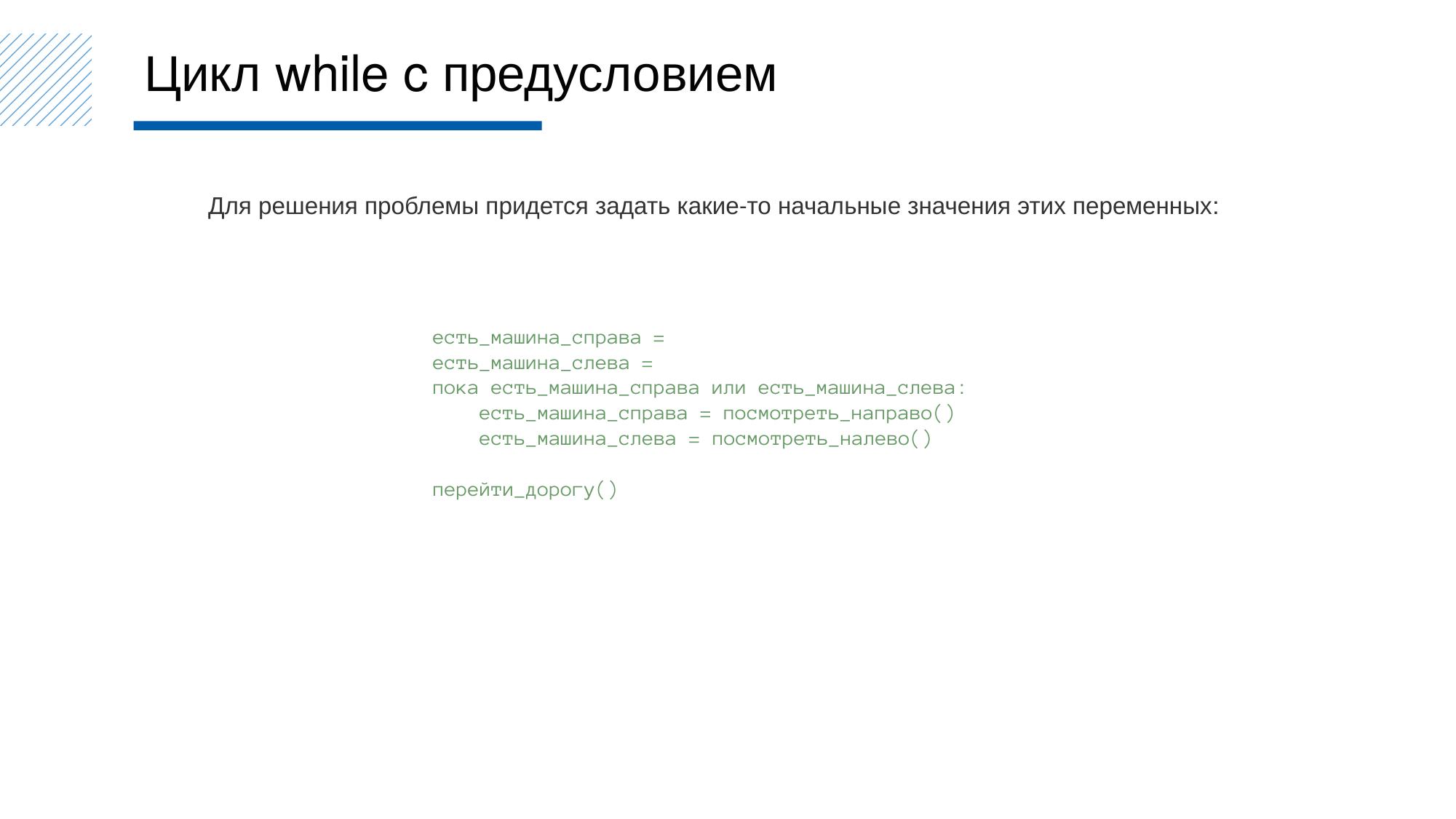

Цикл while c предусловием
Для решения проблемы придется задать какие-то начальные значения этих переменных:
есть_машина_справа =
есть_машина_слева =
пока есть_машина_справа или есть_машина_слева:
    есть_машина_справа = посмотреть_направо()
    есть_машина_слева = посмотреть_налево()

перейти_дорогу()